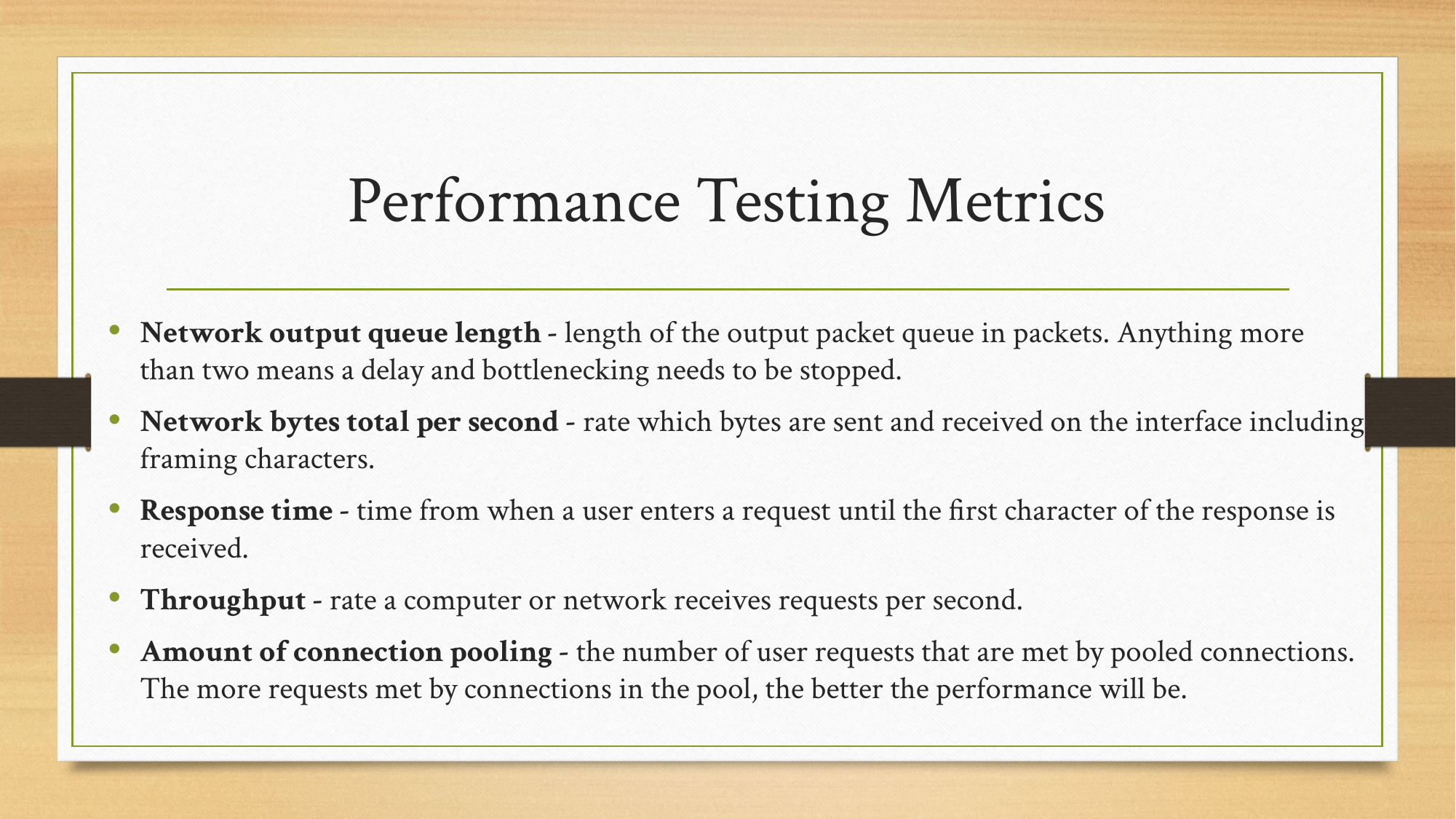

# Performance Testing Metrics
Network output queue length - length of the output packet queue in packets. Anything more than two means a delay and bottlenecking needs to be stopped.
Network bytes total per second - rate which bytes are sent and received on the interface including framing characters.
Response time - time from when a user enters a request until the first character of the response is received.
Throughput - rate a computer or network receives requests per second.
Amount of connection pooling - the number of user requests that are met by pooled connections. The more requests met by connections in the pool, the better the performance will be.